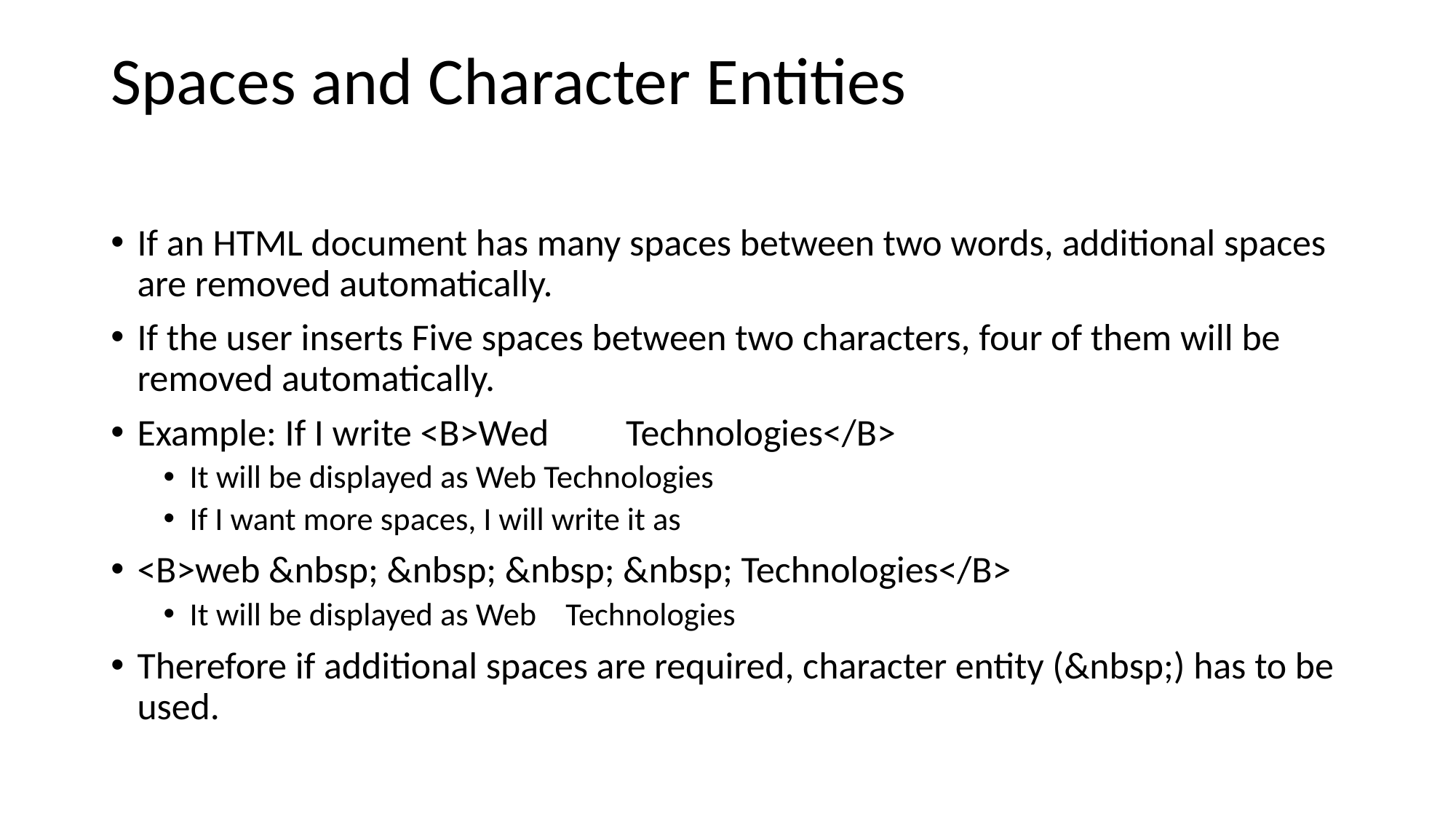

# Spaces and Character Entities
If an HTML document has many spaces between two words, additional spaces are removed automatically.
If the user inserts Five spaces between two characters, four of them will be removed automatically.
Example: If I write <B>Wed         Technologies</B>
It will be displayed as Web Technologies
If I want more spaces, I will write it as
<B>web &nbsp; &nbsp; &nbsp; &nbsp; Technologies</B>
It will be displayed as Web    Technologies
Therefore if additional spaces are required, character entity (&nbsp;) has to be used.